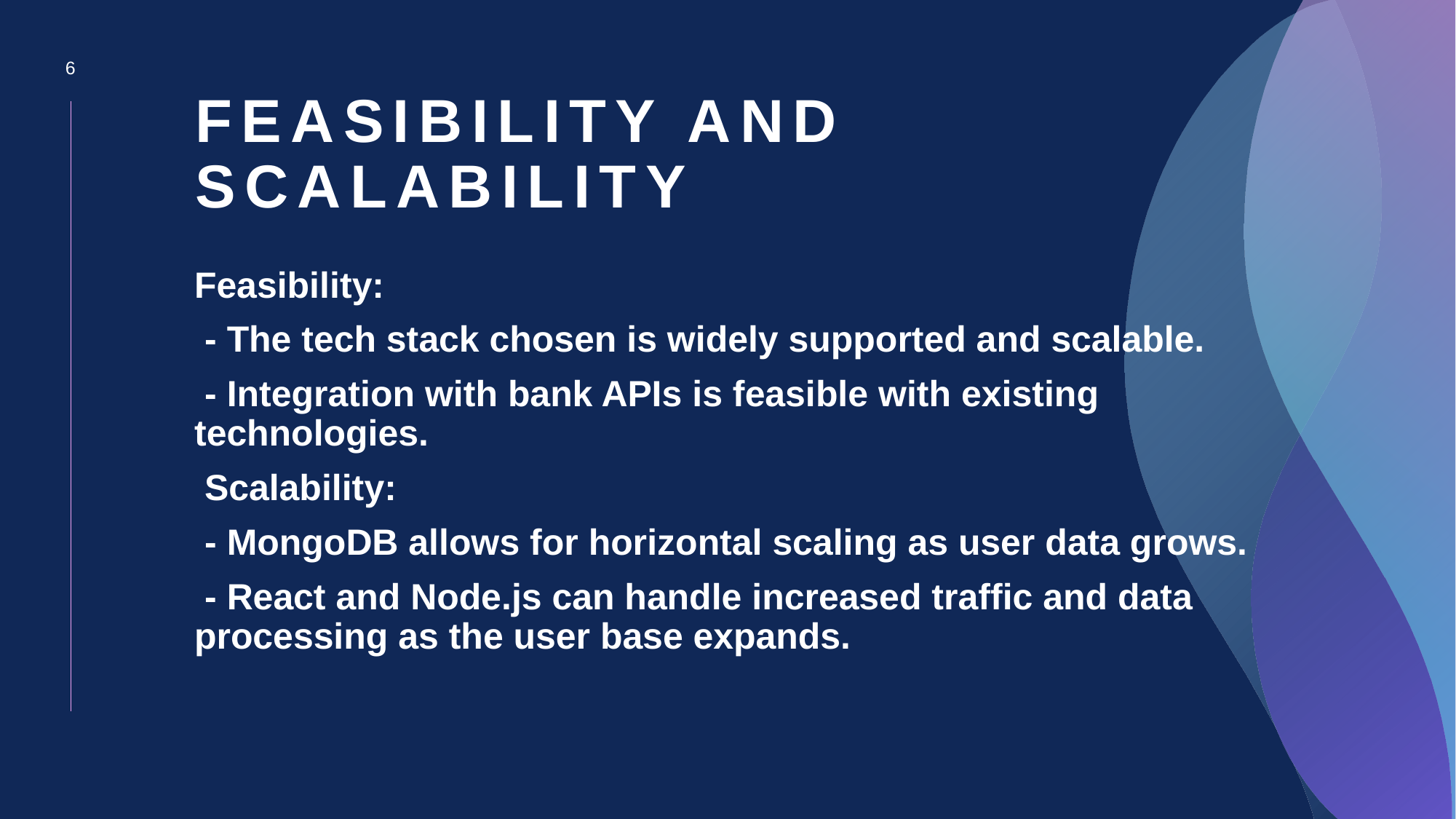

6
# Feasibility and Scalability
Feasibility:
 - The tech stack chosen is widely supported and scalable.
 - Integration with bank APIs is feasible with existing technologies.
 Scalability:
 - MongoDB allows for horizontal scaling as user data grows.
 - React and Node.js can handle increased traffic and data processing as the user base expands.